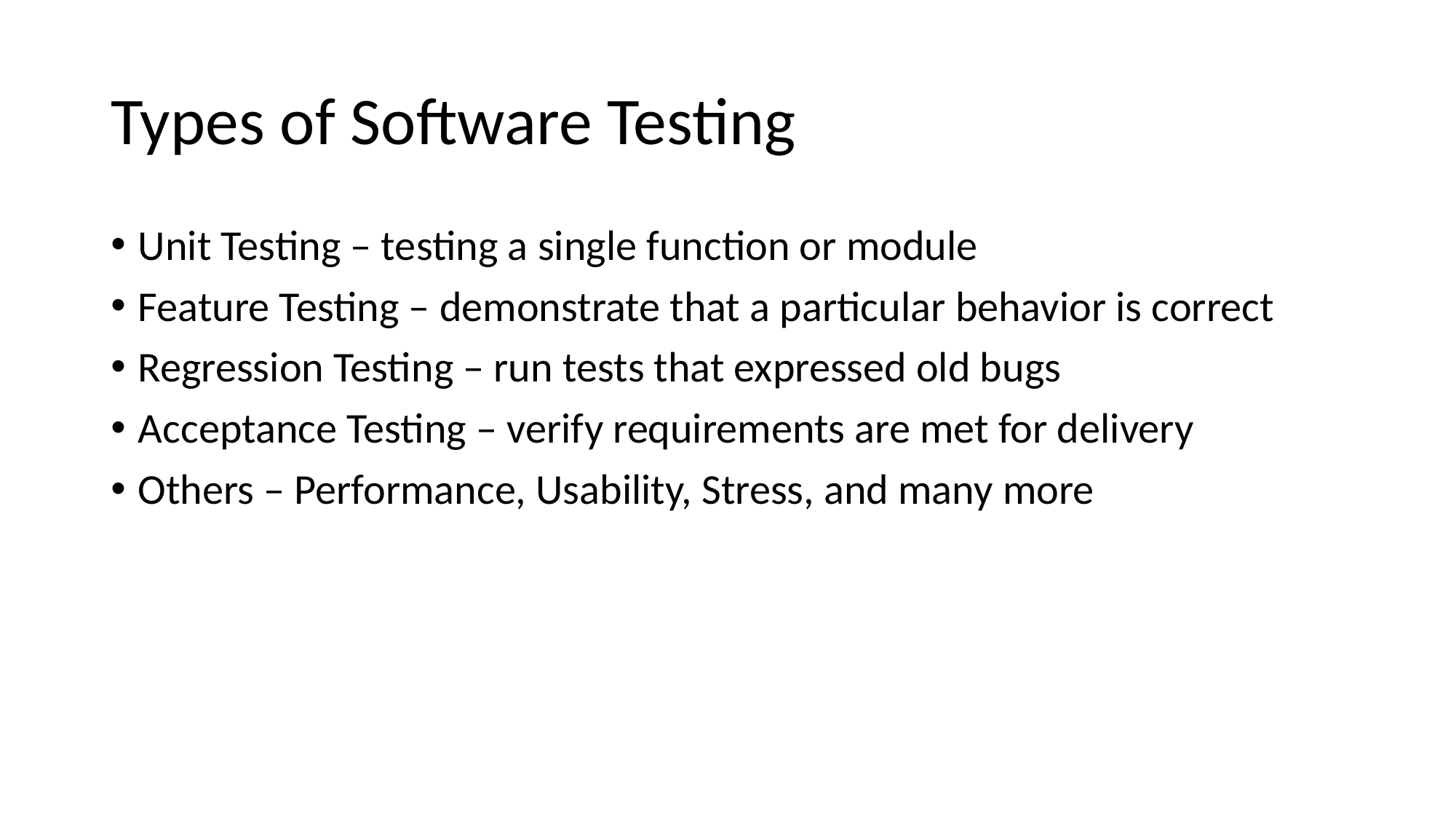

# Types of Software Testing
Unit Testing – testing a single function or module
Feature Testing – demonstrate that a particular behavior is correct
Regression Testing – run tests that expressed old bugs
Acceptance Testing – verify requirements are met for delivery
Others – Performance, Usability, Stress, and many more